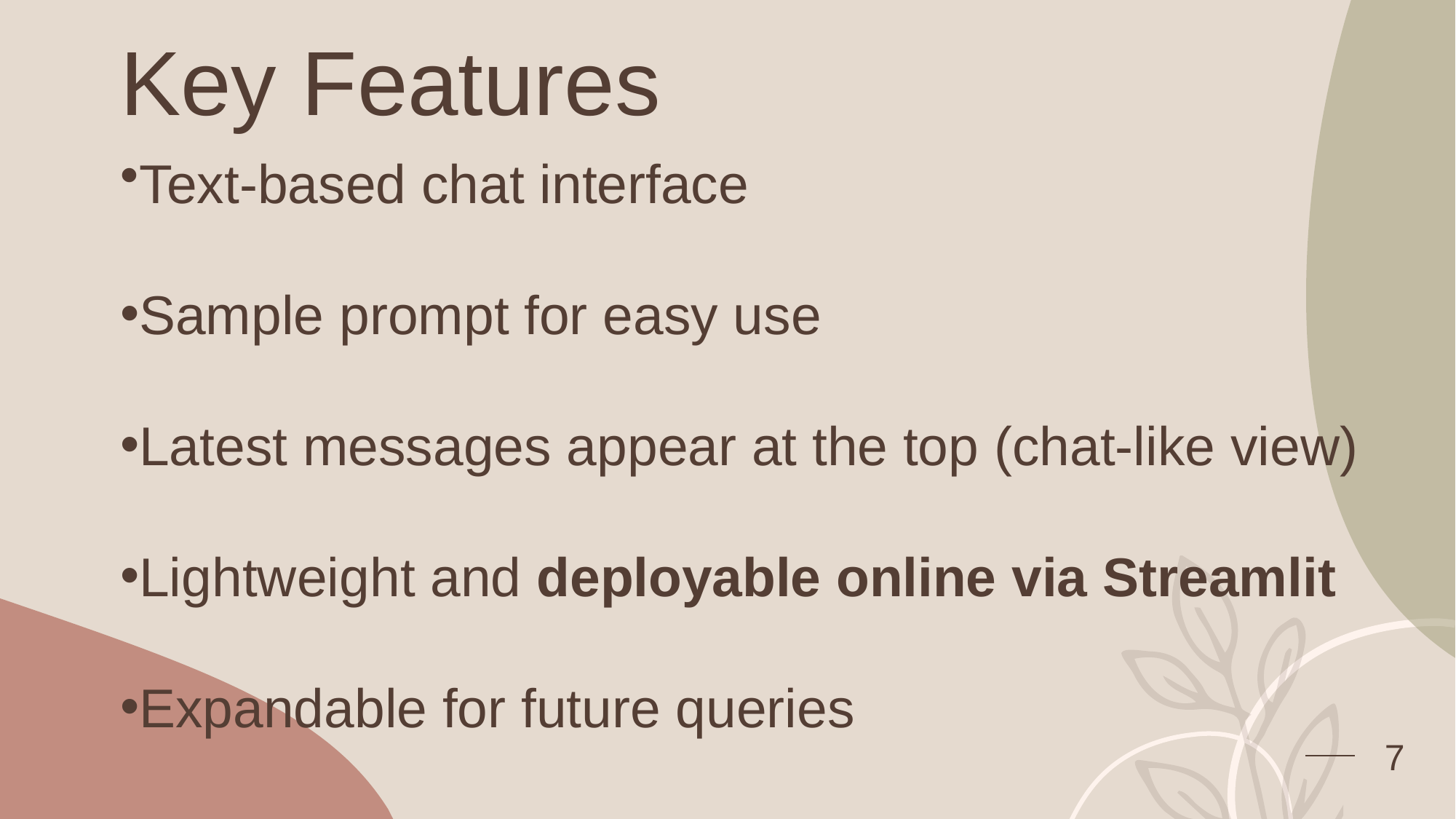

# Key Features
Text-based chat interface

Sample prompt for easy use

Latest messages appear at the top (chat-like view)

Lightweight and deployable online via Streamlit

Expandable for future queries
7